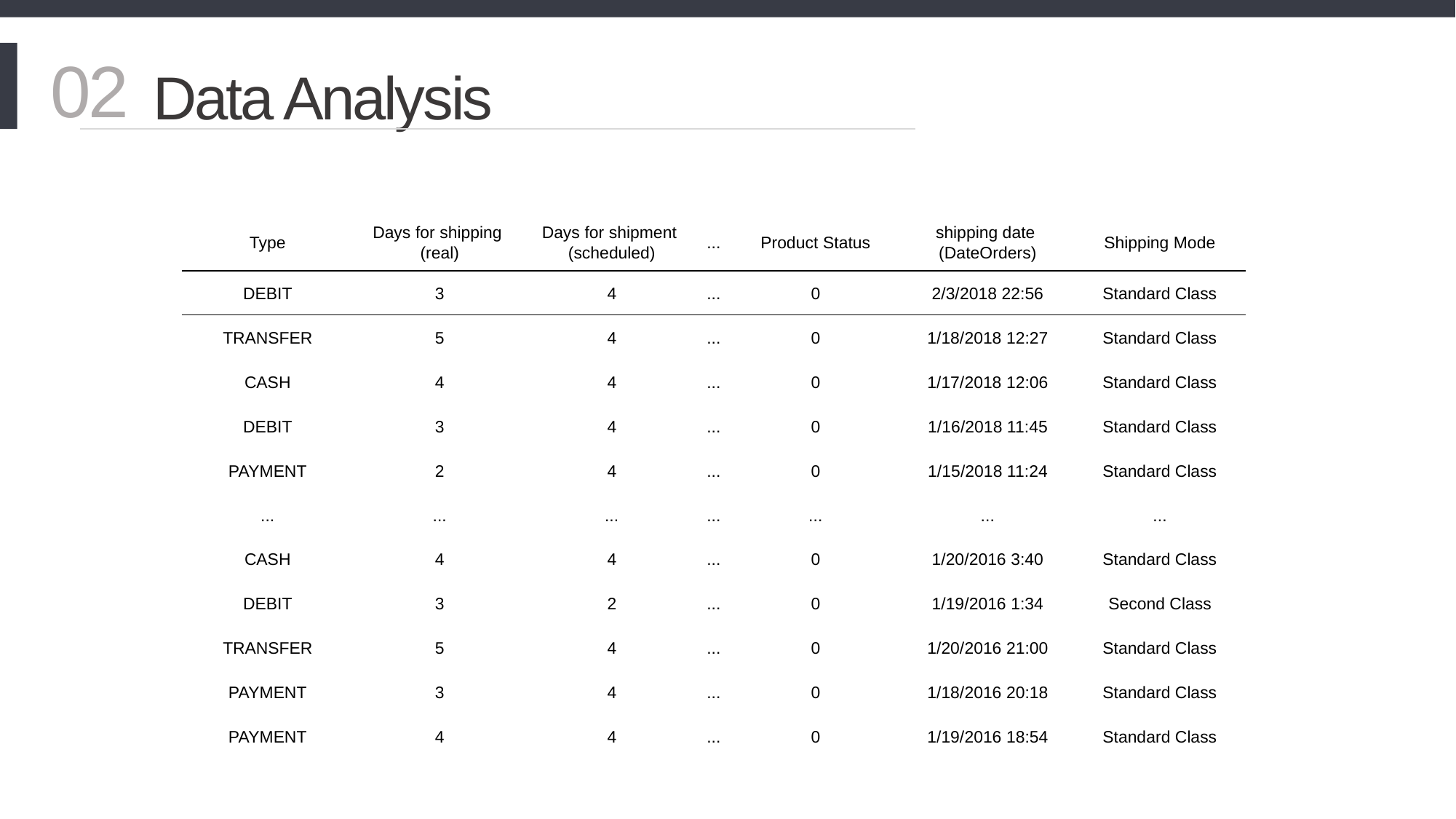

Data Analysis
 02

| Type | Days for shipping (real) | Days for shipment (scheduled) | ... | Product Status | shipping date (DateOrders) | Shipping Mode |
| --- | --- | --- | --- | --- | --- | --- |
| DEBIT | 3 | 4 | ... | 0 | 2/3/2018 22:56 | Standard Class |
| TRANSFER | 5 | 4 | ... | 0 | 1/18/2018 12:27 | Standard Class |
| CASH | 4 | 4 | ... | 0 | 1/17/2018 12:06 | Standard Class |
| DEBIT | 3 | 4 | ... | 0 | 1/16/2018 11:45 | Standard Class |
| PAYMENT | 2 | 4 | ... | 0 | 1/15/2018 11:24 | Standard Class |
| ... | ... | ... | ... | ... | ... | ... |
| CASH | 4 | 4 | ... | 0 | 1/20/2016 3:40 | Standard Class |
| DEBIT | 3 | 2 | ... | 0 | 1/19/2016 1:34 | Second Class |
| TRANSFER | 5 | 4 | ... | 0 | 1/20/2016 21:00 | Standard Class |
| PAYMENT | 3 | 4 | ... | 0 | 1/18/2016 20:18 | Standard Class |
| PAYMENT | 4 | 4 | ... | 0 | 1/19/2016 18:54 | Standard Class |